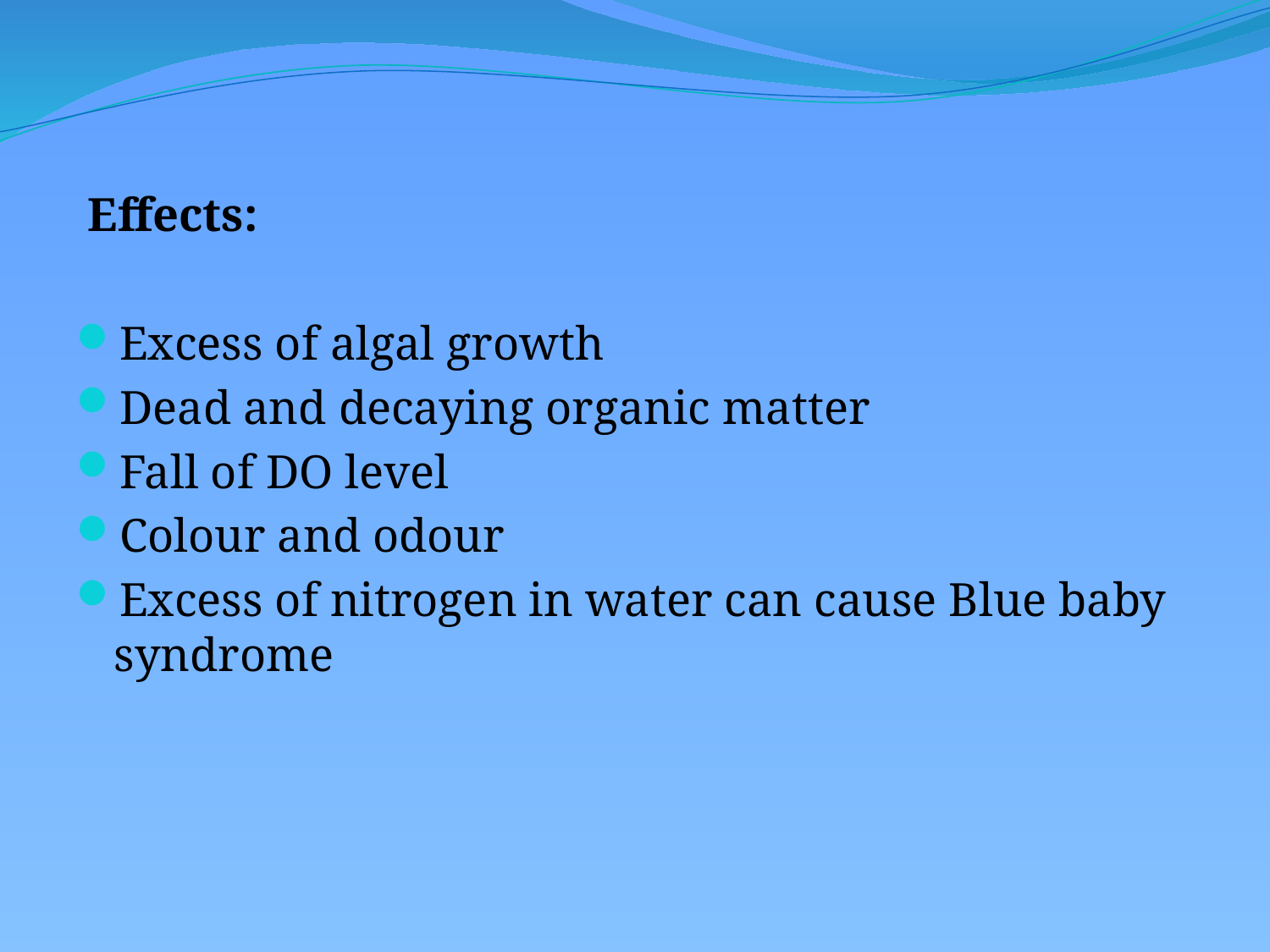

Effects:

Excess of algal growth
Dead and decaying organic matter
Fall of DO level
Colour and odour
Excess of nitrogen in water can cause Blue baby syndrome